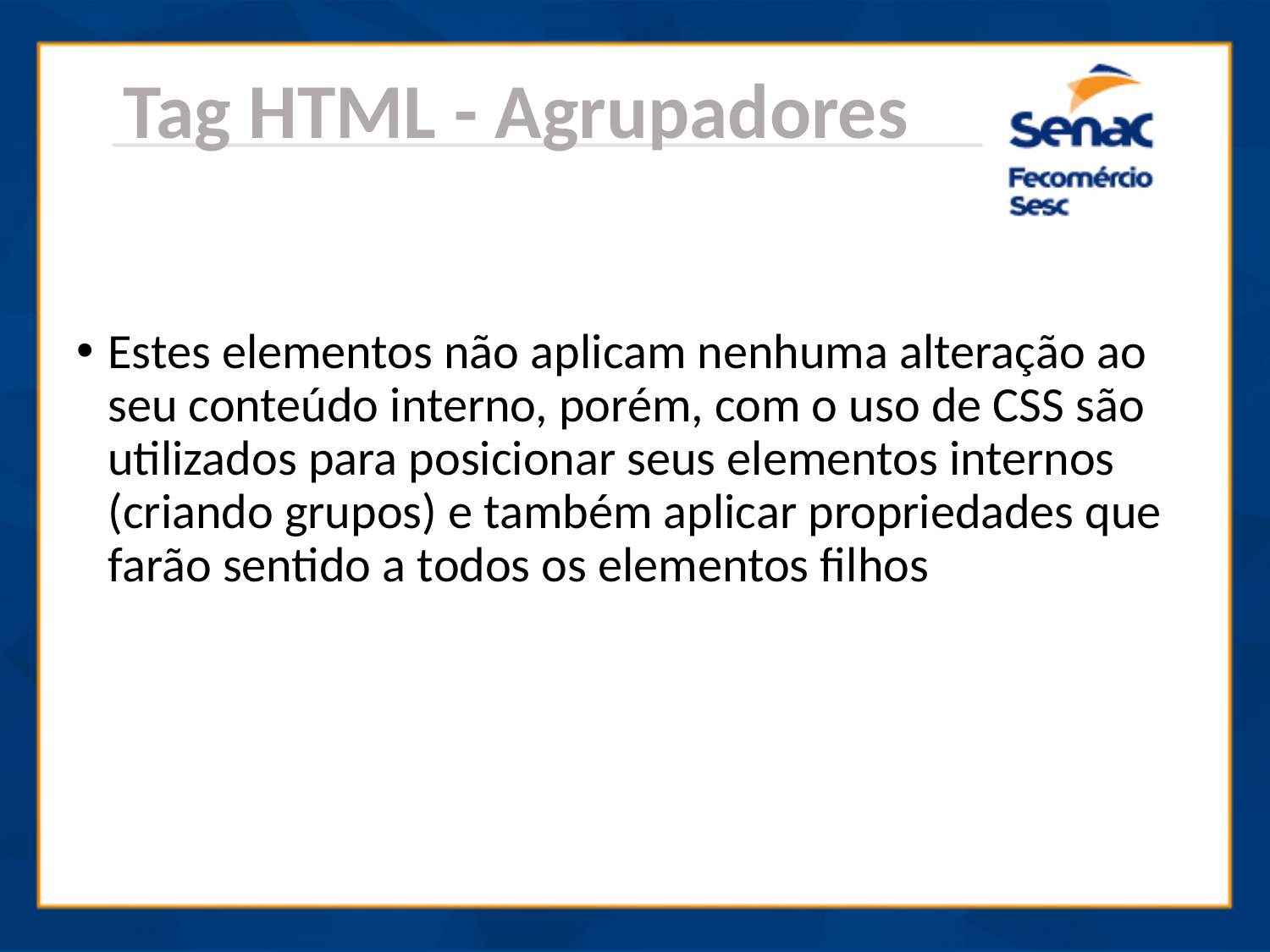

Tag HTML - Agrupadores
Estes elementos não aplicam nenhuma alteração ao seu conteúdo interno, porém, com o uso de CSS são utilizados para posicionar seus elementos internos (criando grupos) e também aplicar propriedades que farão sentido a todos os elementos filhos